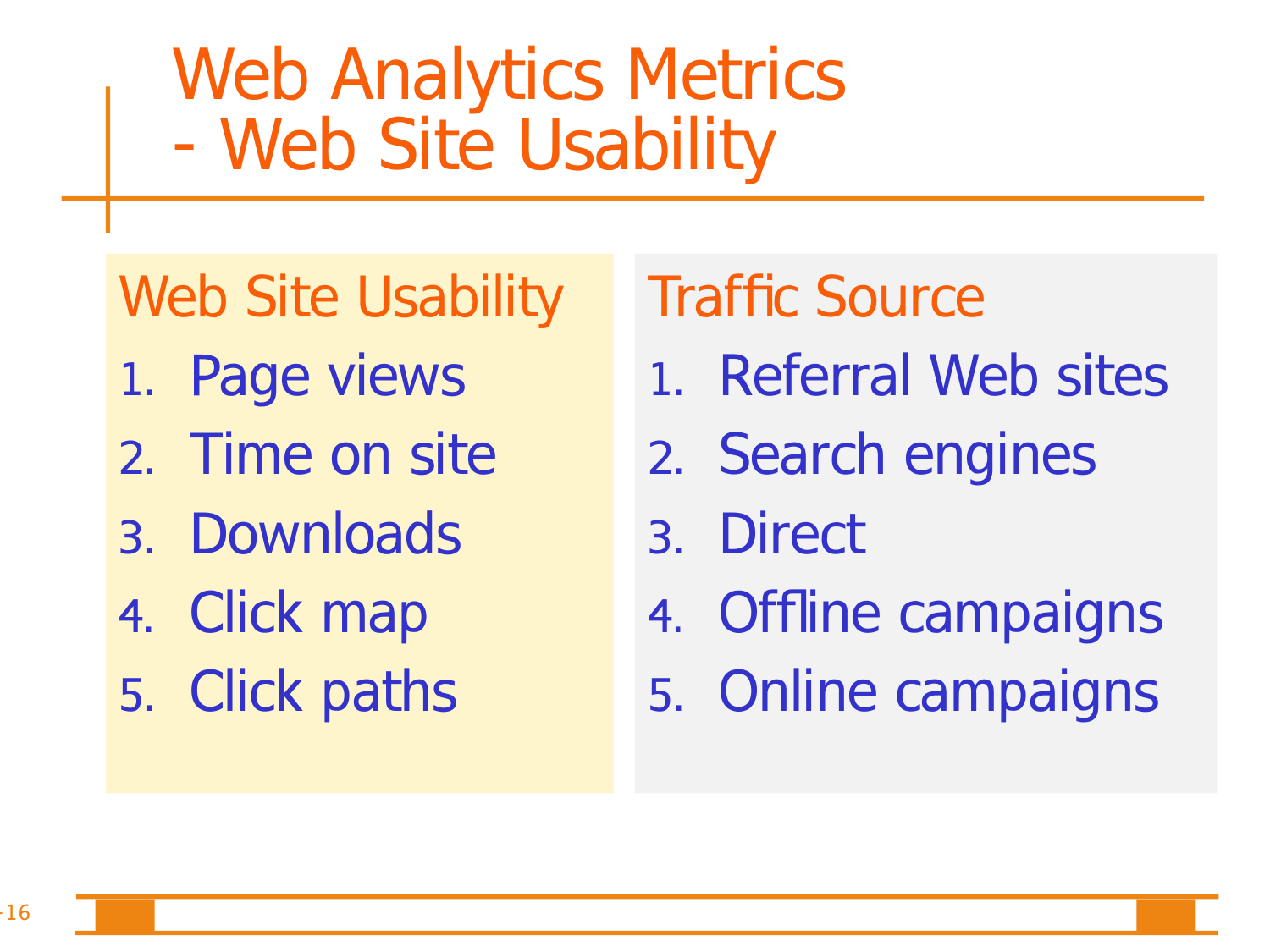

# Web Analytics Metrics - Web Site Usability
Web Site Usability
Page views
Time on site
Downloads
Click map
Click paths
Traffic Source
Referral Web sites
Search engines
Direct
Offline campaigns
Online campaigns